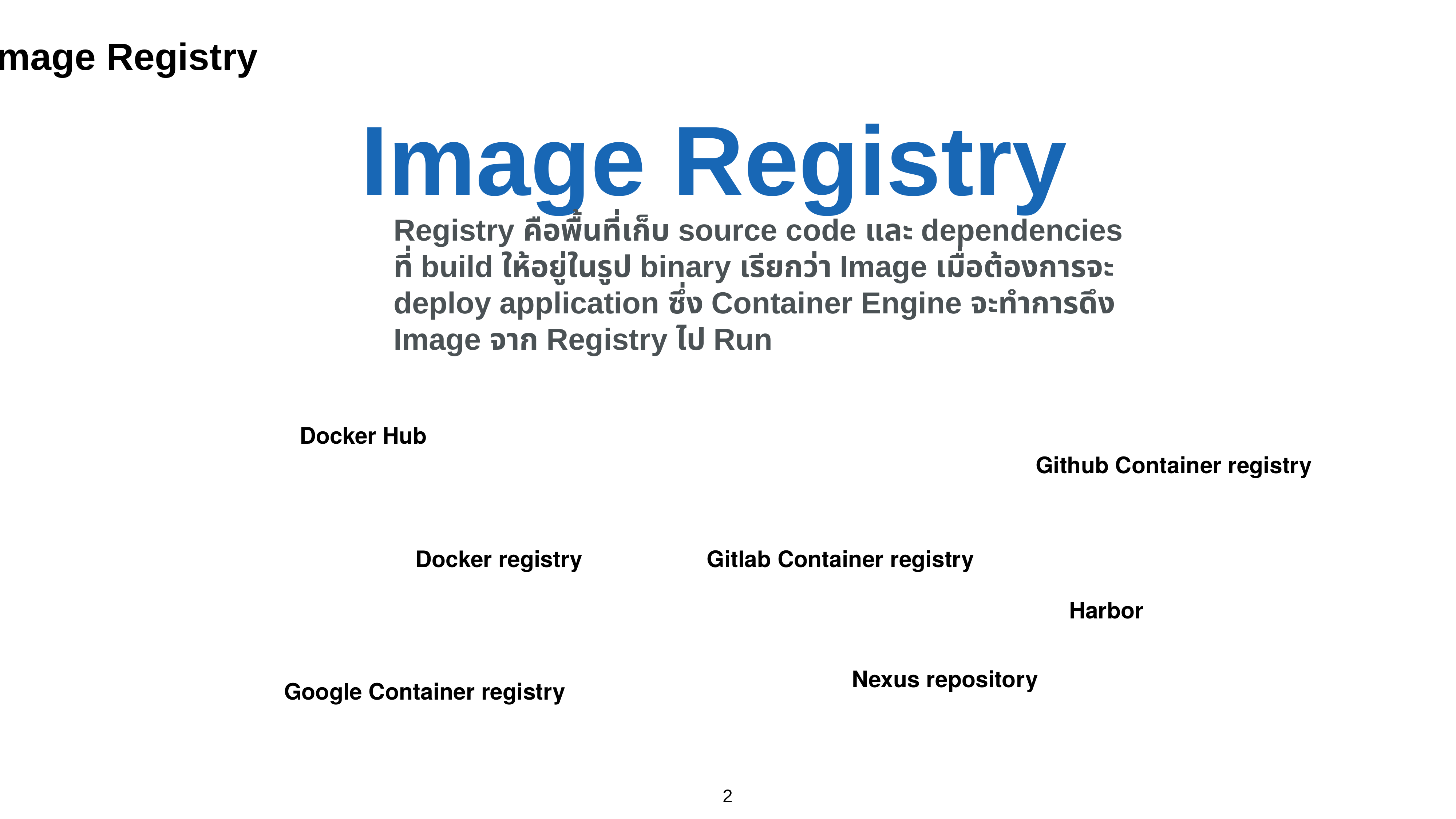

Image Registry
Image Registry
Registry คือพื้นที่เก็บ source code และ dependencies
ที่ build ให้อยู่ในรูป binary เรียกว่า Image เมื่อต้องการจะ
deploy application ซึ่ง Container Engine จะทำการดึง
Image จาก Registry ไป Run
Docker Hub
Github Container registry
Docker registry
Gitlab Container registry
Harbor
Nexus repository
Google Container registry
2